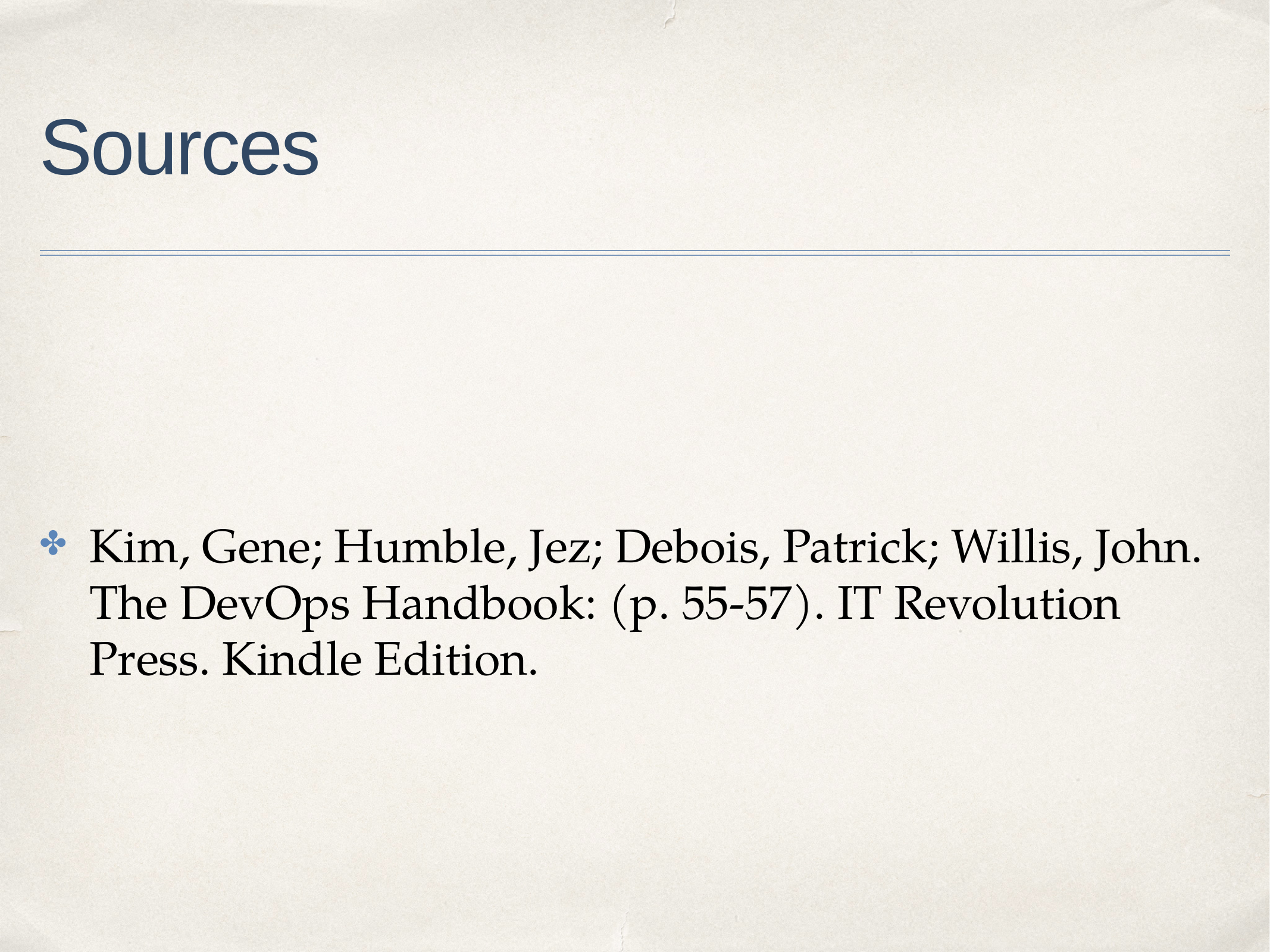

# Sources
Kim, Gene; Humble, Jez; Debois, Patrick; Willis, John. The DevOps Handbook: (p. 55-57). IT Revolution Press. Kindle Edition.